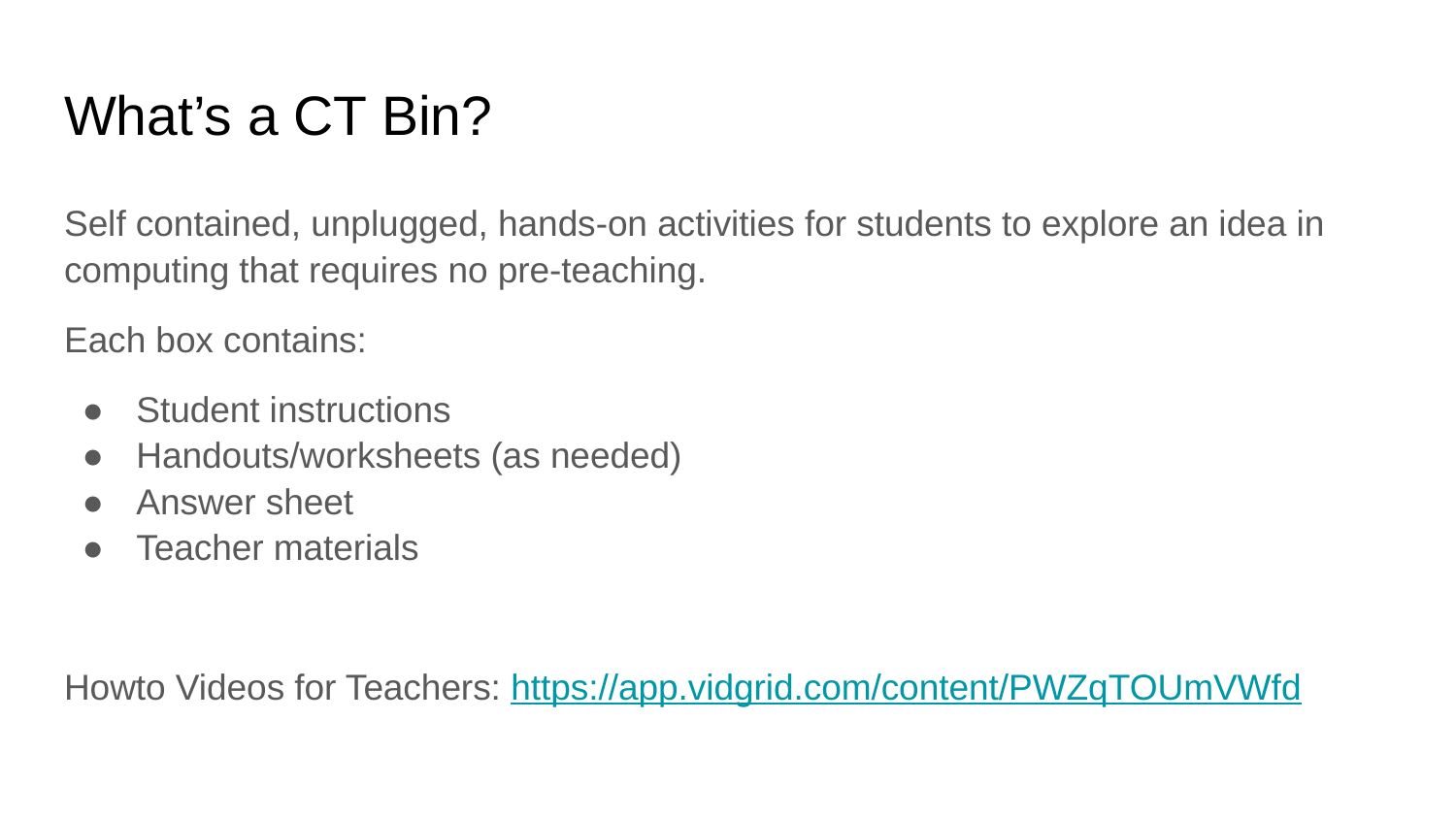

# What’s a CT Bin?
Self contained, unplugged, hands-on activities for students to explore an idea in computing that requires no pre-teaching.
Each box contains:
Student instructions
Handouts/worksheets (as needed)
Answer sheet
Teacher materials

Howto Videos for Teachers: https://app.vidgrid.com/content/PWZqTOUmVWfd